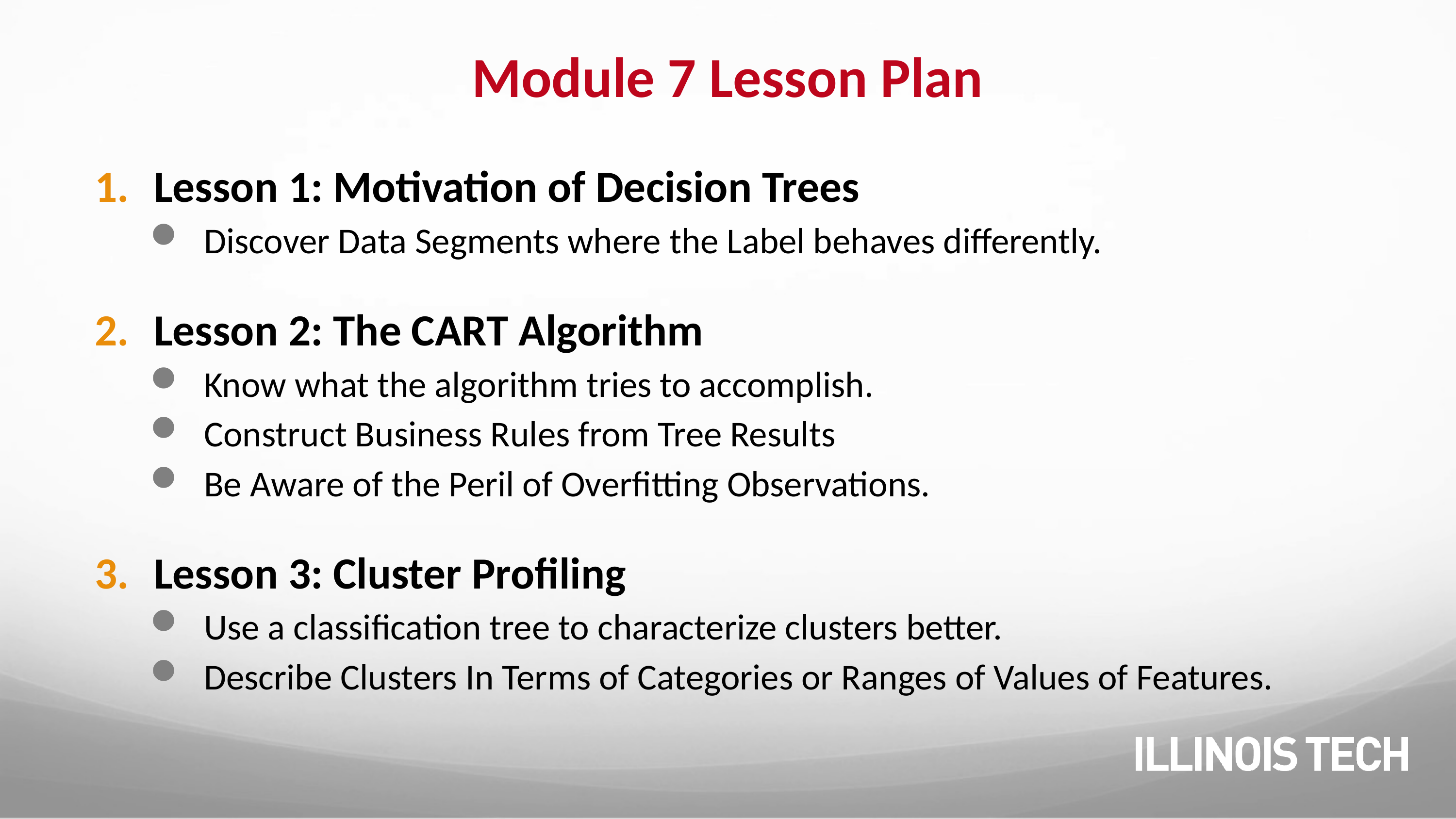

# Module 7 Lesson Plan
Lesson 1: Motivation of Decision Trees
Discover Data Segments where the Label behaves differently.
Lesson 2: The CART Algorithm
Know what the algorithm tries to accomplish.
Construct Business Rules from Tree Results
Be Aware of the Peril of Overfitting Observations.
Lesson 3: Cluster Profiling
Use a classification tree to characterize clusters better.
Describe Clusters In Terms of Categories or Ranges of Values of Features.